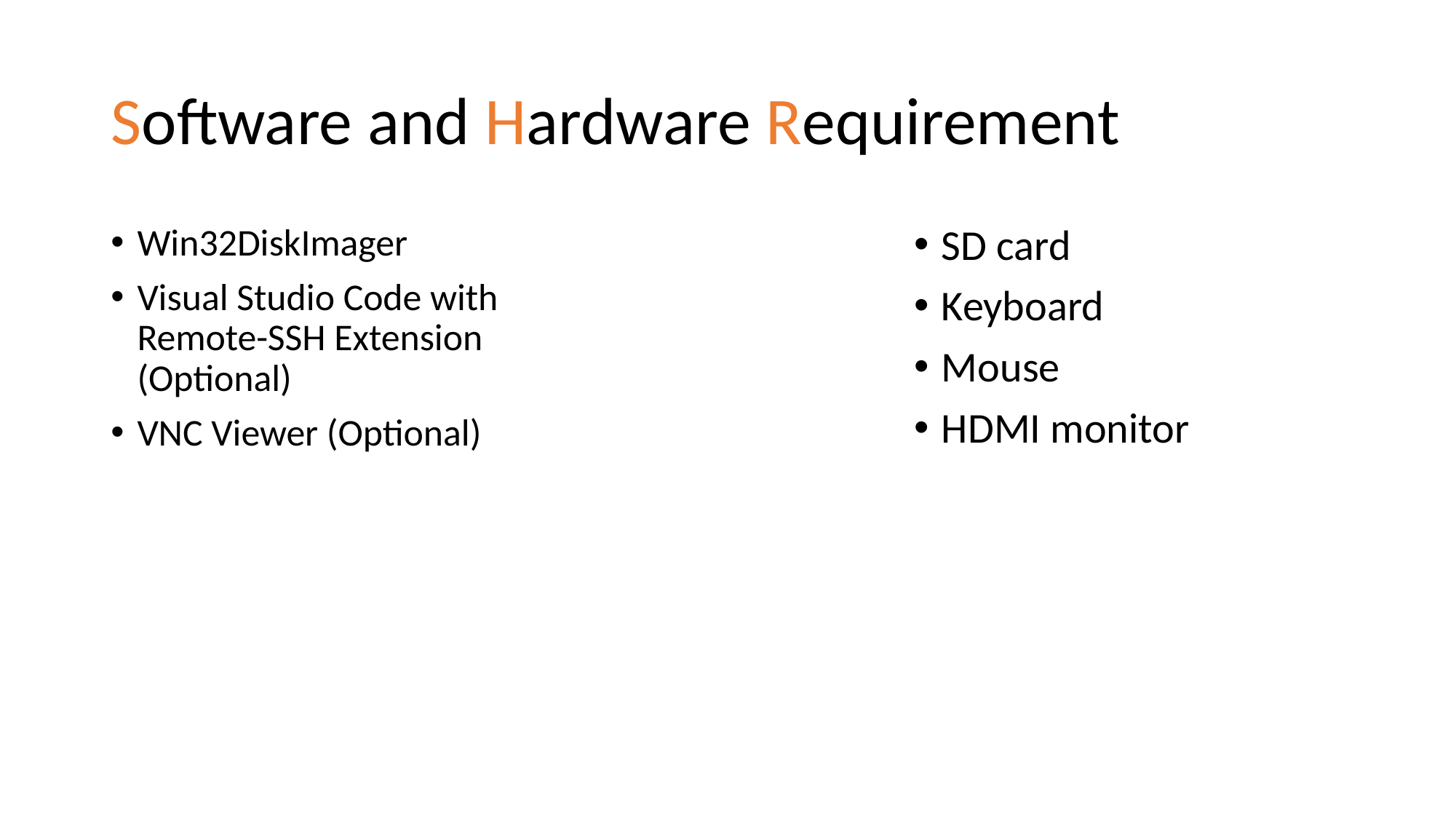

# Software and Hardware Requirement
Win32DiskImager
Visual Studio Code with Remote-SSH Extension (Optional)
VNC Viewer (Optional)
SD card
Keyboard
Mouse
HDMI monitor